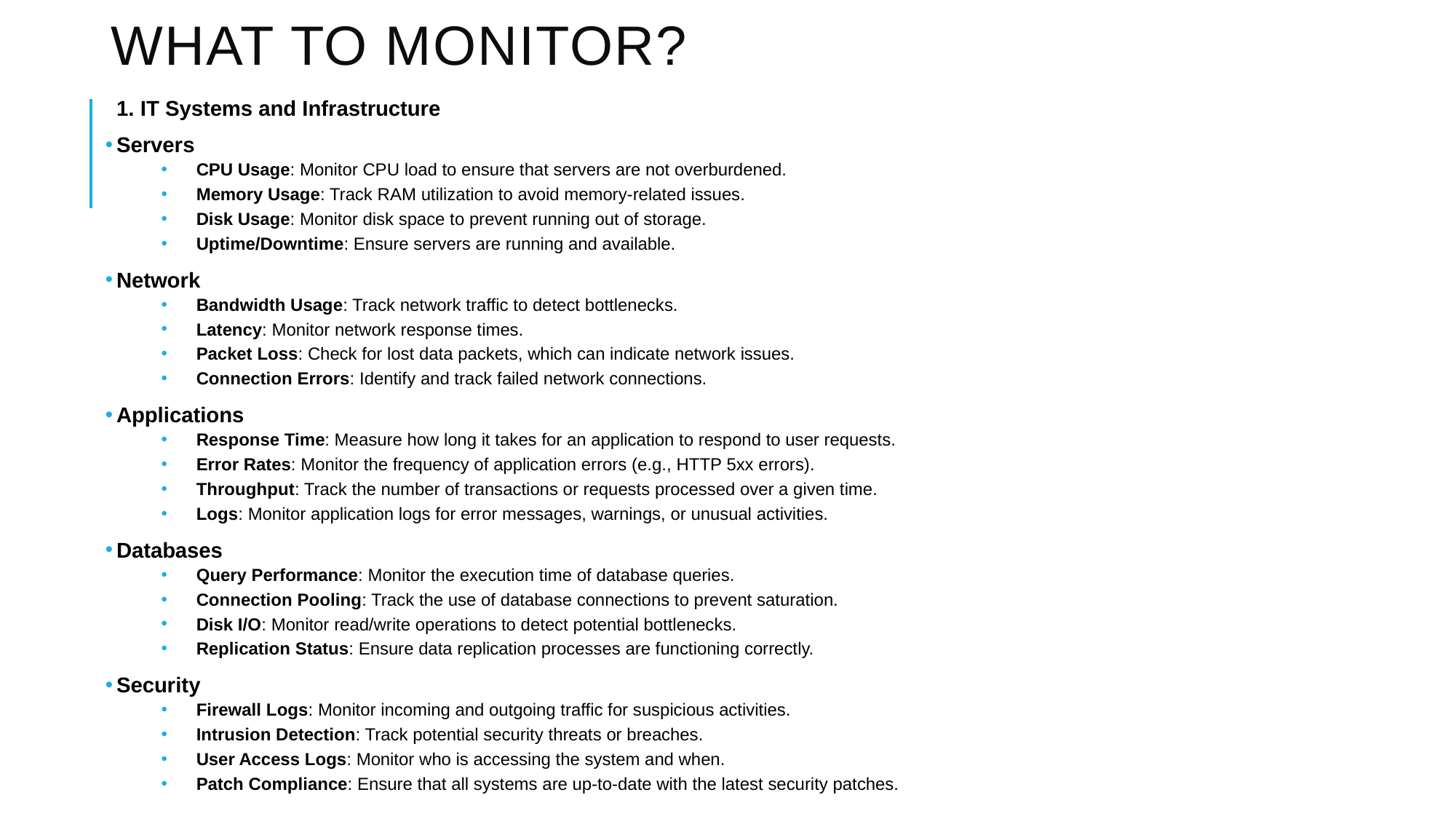

# What to Monitor?
1. IT Systems and Infrastructure
Servers
CPU Usage: Monitor CPU load to ensure that servers are not overburdened.
Memory Usage: Track RAM utilization to avoid memory-related issues.
Disk Usage: Monitor disk space to prevent running out of storage.
Uptime/Downtime: Ensure servers are running and available.
Network
Bandwidth Usage: Track network traffic to detect bottlenecks.
Latency: Monitor network response times.
Packet Loss: Check for lost data packets, which can indicate network issues.
Connection Errors: Identify and track failed network connections.
Applications
Response Time: Measure how long it takes for an application to respond to user requests.
Error Rates: Monitor the frequency of application errors (e.g., HTTP 5xx errors).
Throughput: Track the number of transactions or requests processed over a given time.
Logs: Monitor application logs for error messages, warnings, or unusual activities.
Databases
Query Performance: Monitor the execution time of database queries.
Connection Pooling: Track the use of database connections to prevent saturation.
Disk I/O: Monitor read/write operations to detect potential bottlenecks.
Replication Status: Ensure data replication processes are functioning correctly.
Security
Firewall Logs: Monitor incoming and outgoing traffic for suspicious activities.
Intrusion Detection: Track potential security threats or breaches.
User Access Logs: Monitor who is accessing the system and when.
Patch Compliance: Ensure that all systems are up-to-date with the latest security patches.